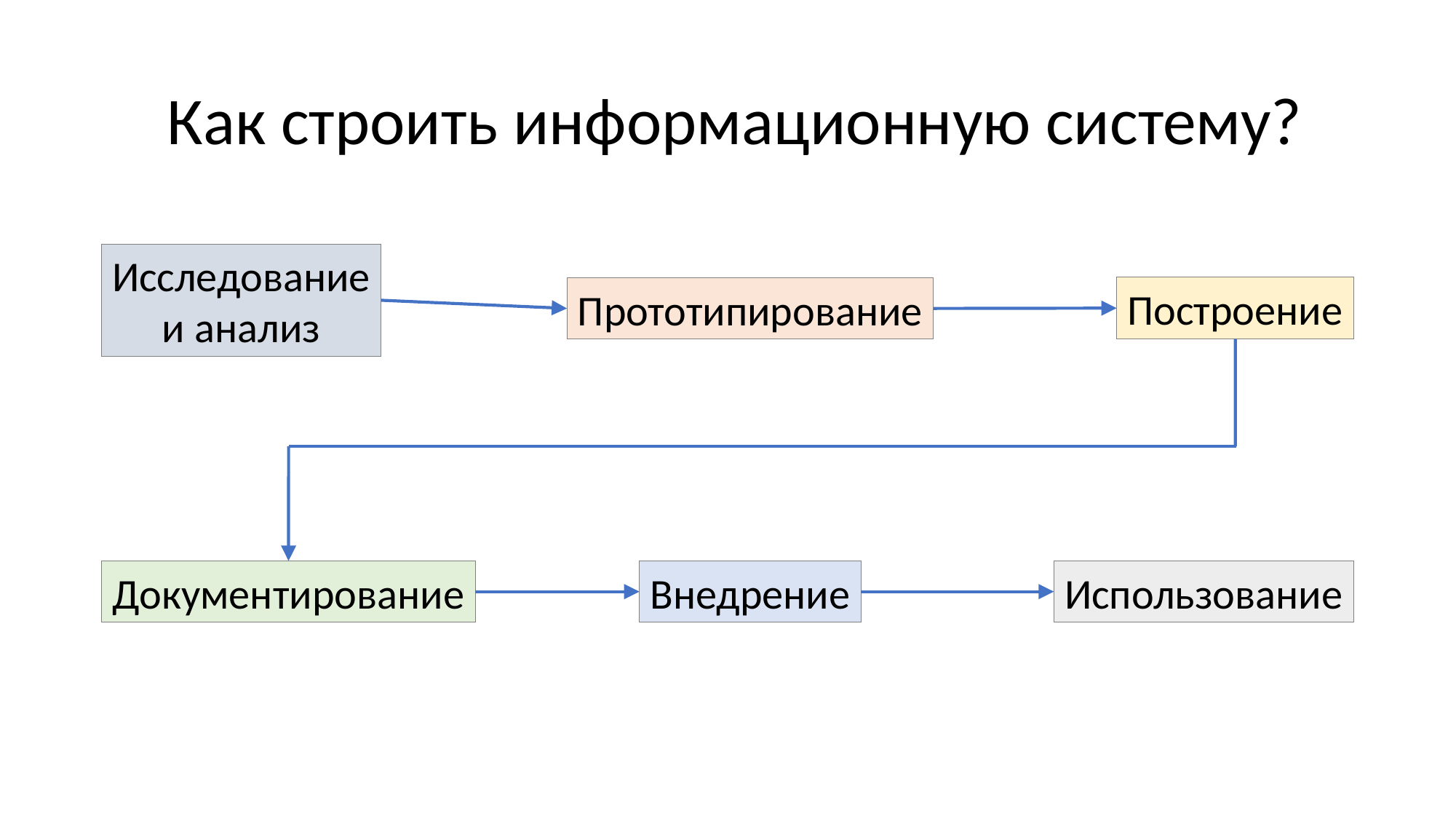

# Как строить информационную систему?
Построение
Исследование
и анализ
Прототипирование
Документирование
Внедрение
Использование